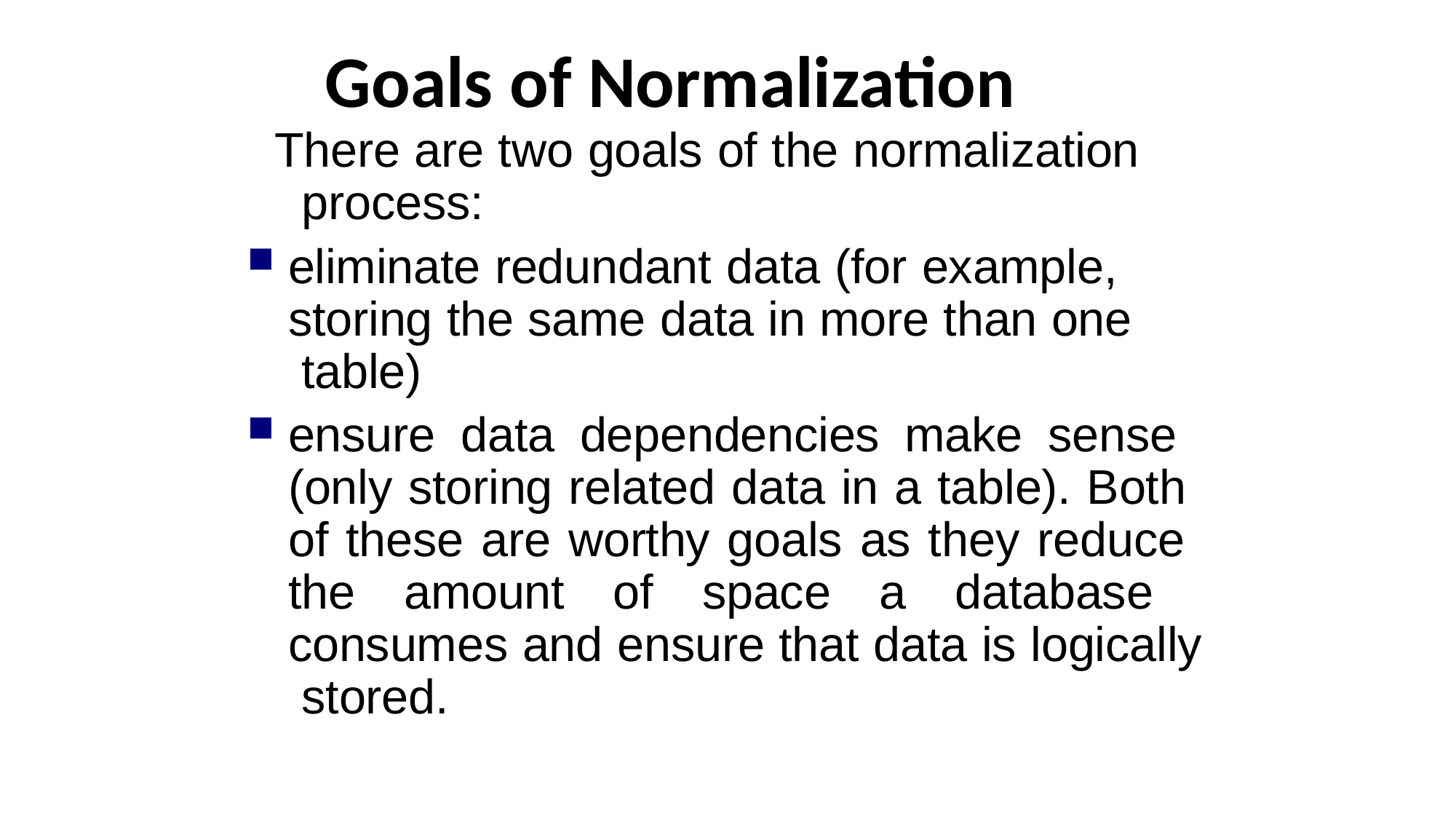

Goals of Normalization
There are two goals of the normalization  process:
eliminate redundant data (for example,  storing the same data in more than one  table)
ensure data dependencies make sense  (only storing related data in a table). Both  of these are worthy goals as they reduce  the amount of space a database  consumes and ensure that data is logically  stored.